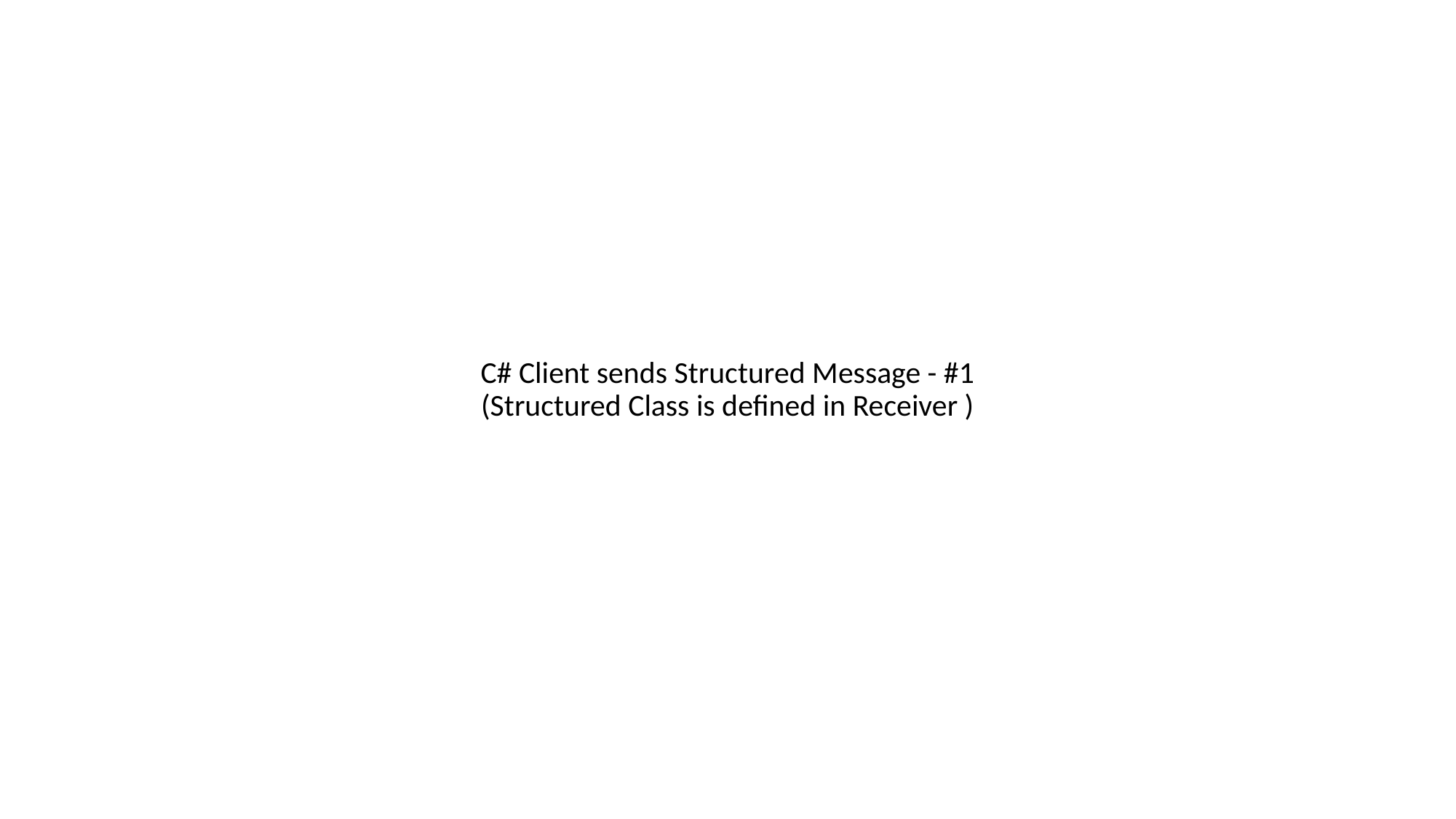

# C# Client sends Structured Message - #1 (Structured Class is defined in Receiver )